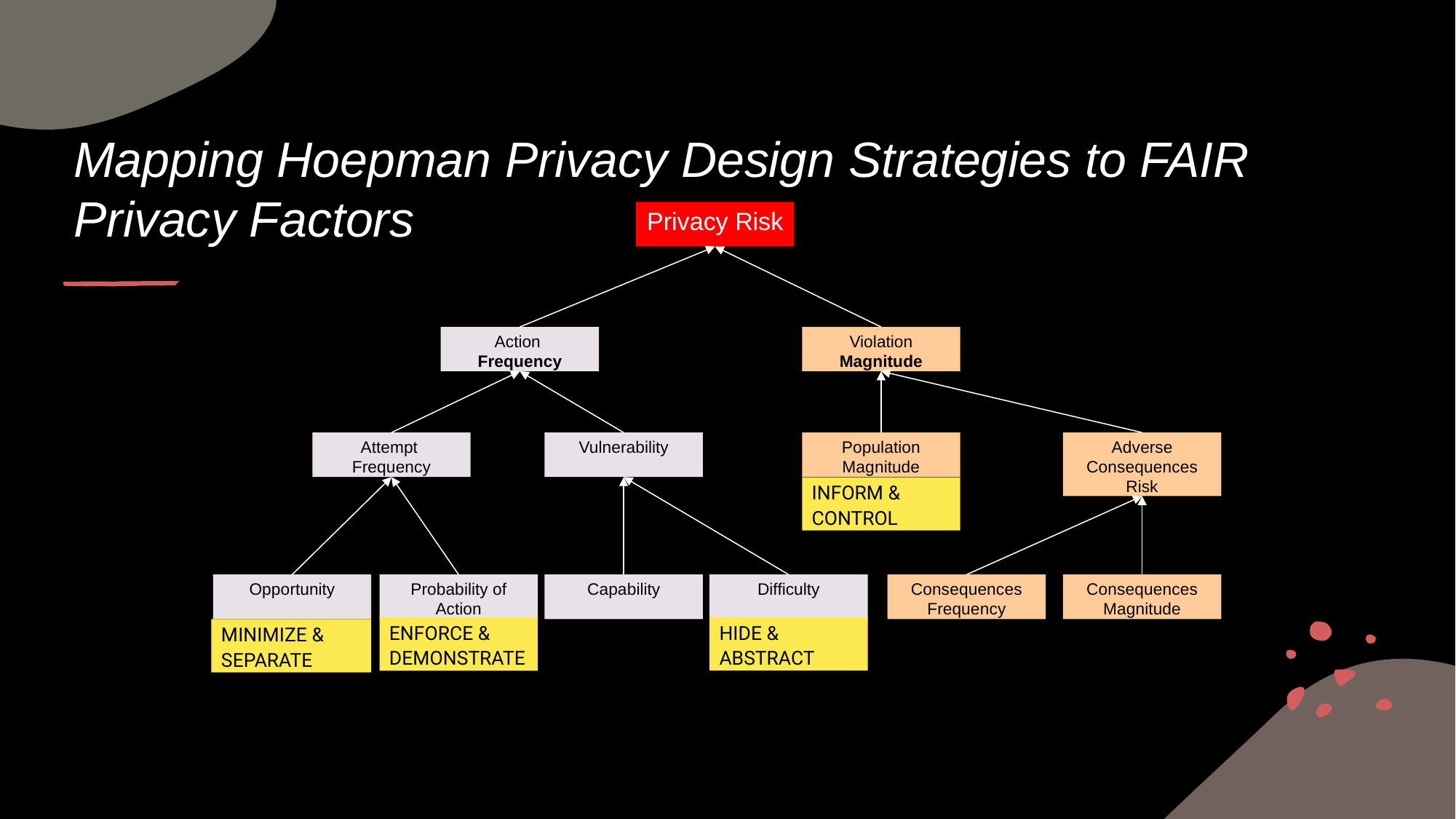

# Mapping Hoepman Privacy Design Strategies to FAIR Privacy Factors
Privacy Risk
Action
Frequency
Violation Magnitude
Attempt
Frequency
Vulnerability
Population Magnitude
Adverse Consequences Risk
Inform &
Control
Opportunity
Probability of Action
Capability
Difficulty
Consequences Frequency
Consequences Magnitude
Hide &
Abstract
Enforce &
Demonstrate
Minimize &
Separate